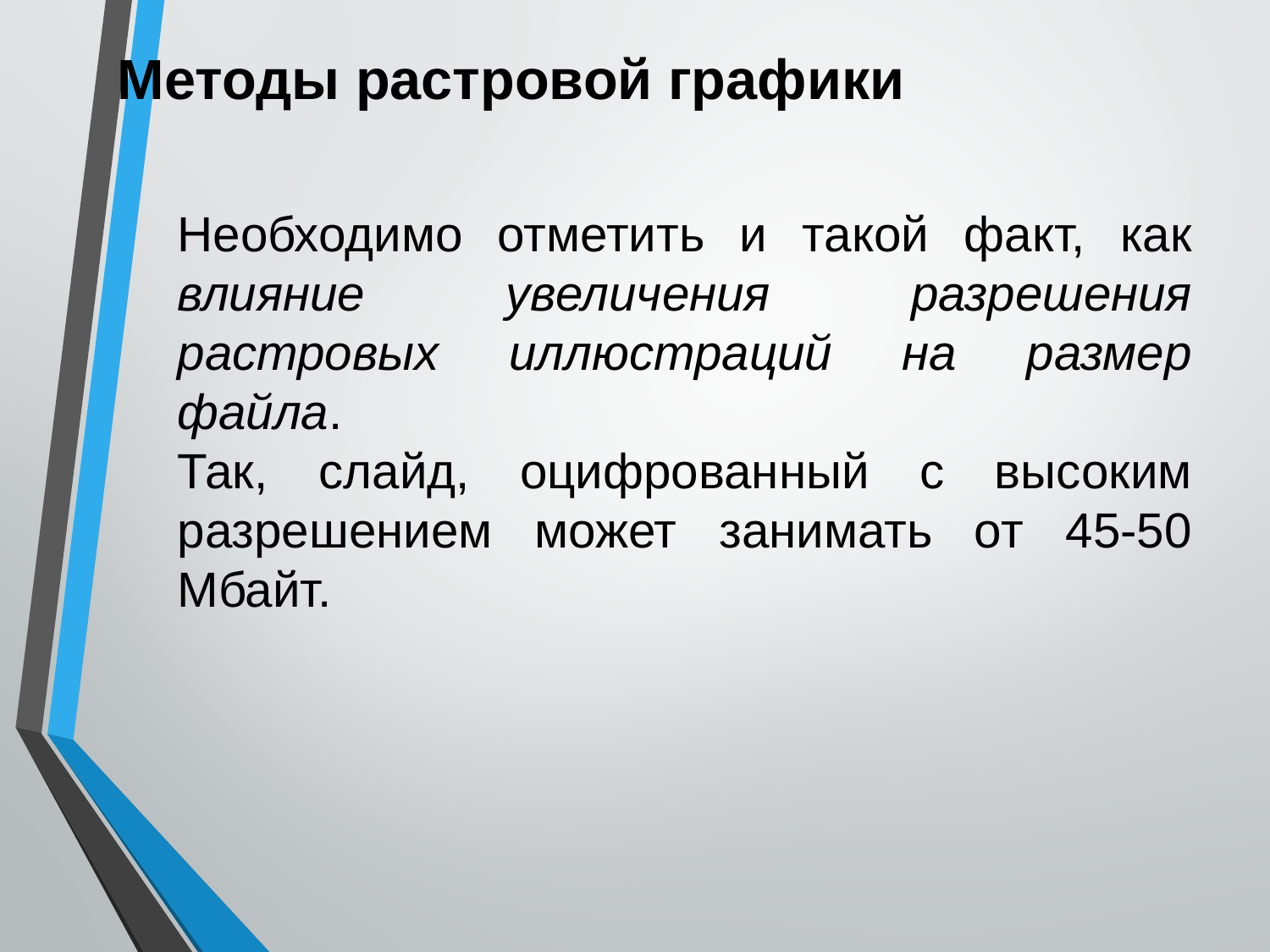

Методы растровой графики
Необходимо отметить и такой факт, как влияние увеличения разрешения растровых иллюстраций на размер файла.
Так, слайд, оцифрованный с высоким разрешением может занимать от 45-50 Мбайт.